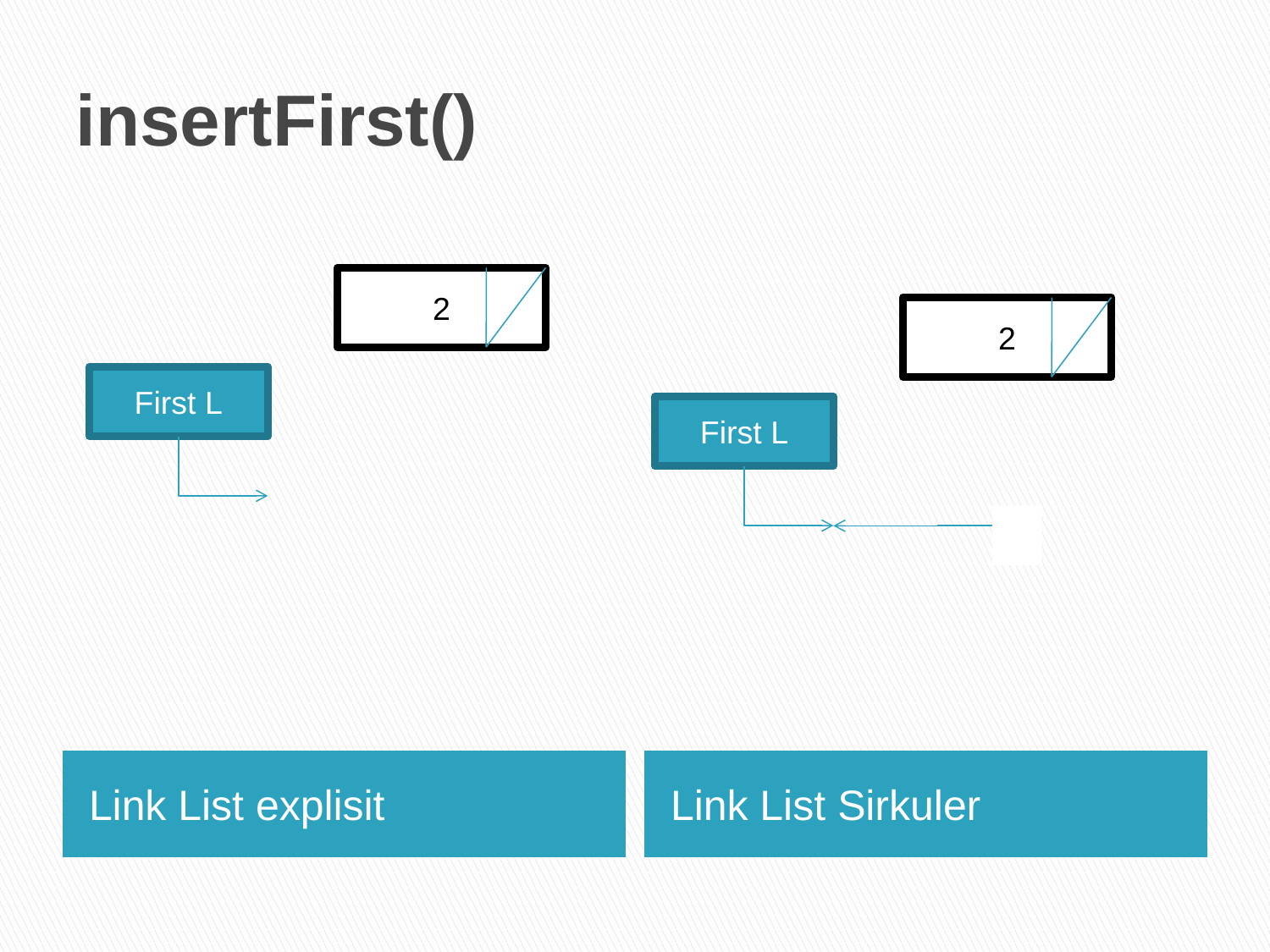

# insertFirst()
2
2
First L
First L

Link List explisit
Link List Sirkuler